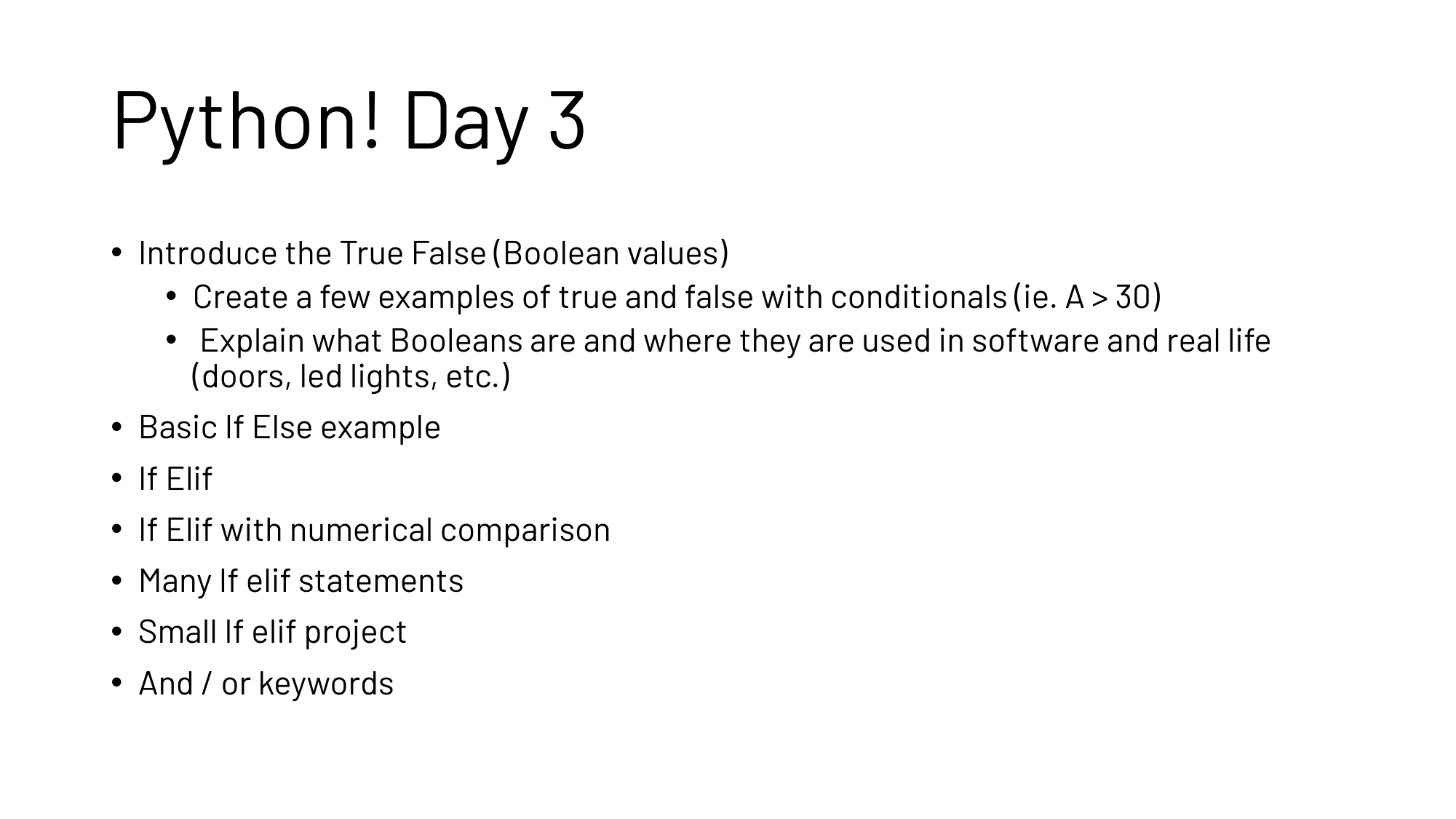

# Python! Day 3
Introduce the True False (Boolean values)
Create a few examples of true and false with conditionals (ie. A > 30)
 Explain what Booleans are and where they are used in software and real life (doors, led lights, etc.)
Basic If Else example
If Elif
If Elif with numerical comparison
Many If elif statements
Small If elif project
And / or keywords